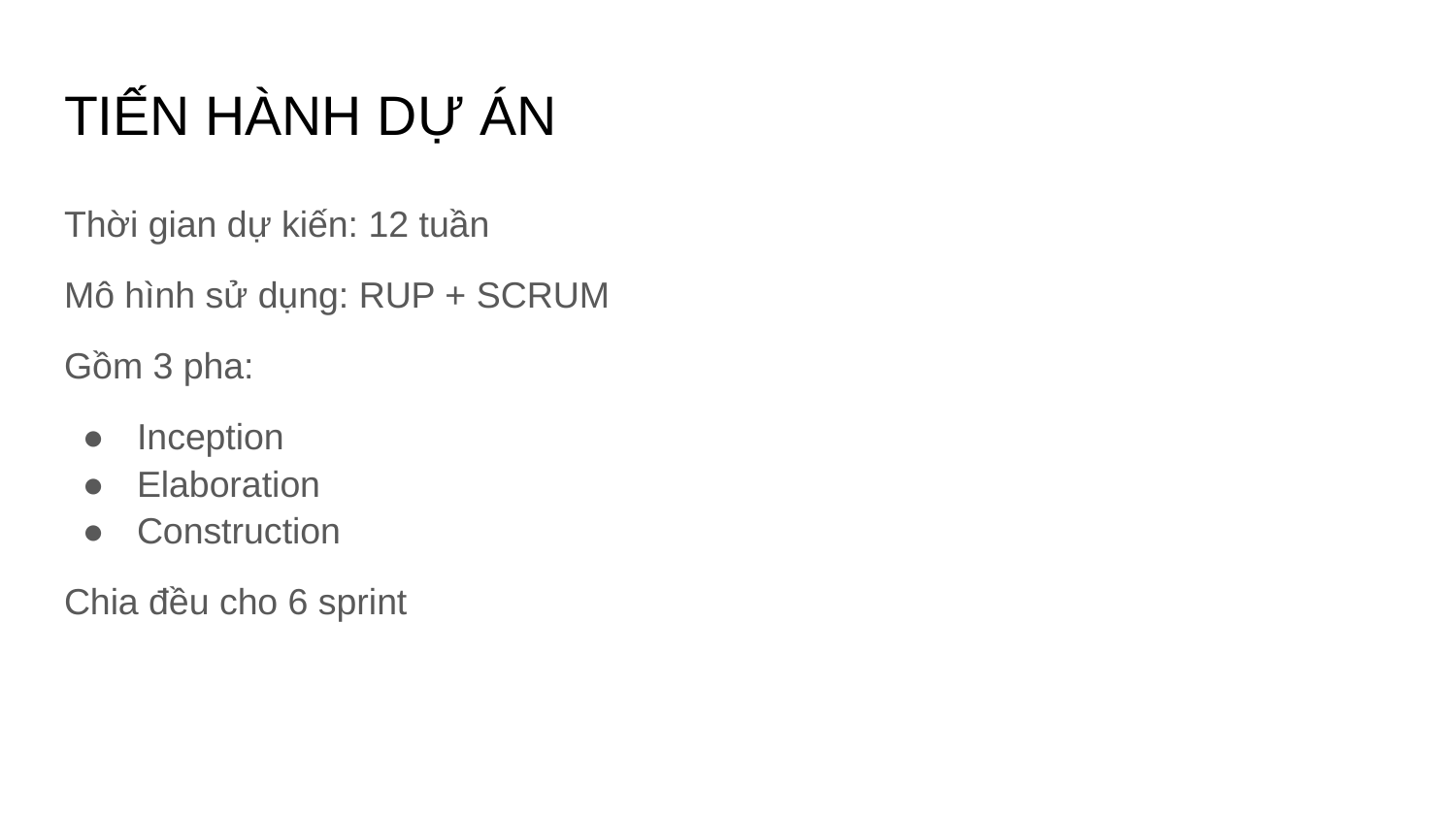

# TIẾN HÀNH DỰ ÁN
Thời gian dự kiến: 12 tuần
Mô hình sử dụng: RUP + SCRUM
Gồm 3 pha:
Inception
Elaboration
Construction
Chia đều cho 6 sprint